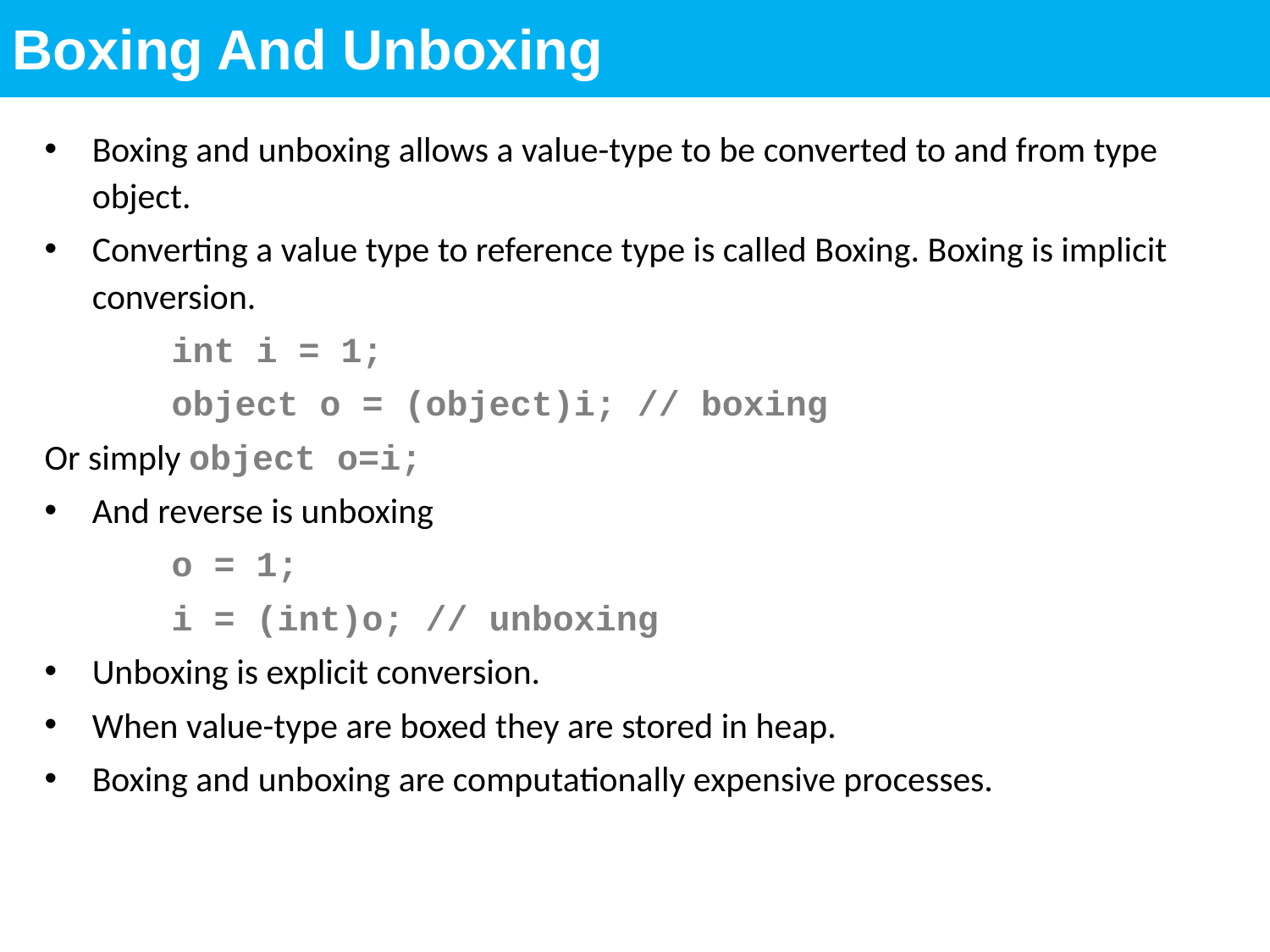

Boxing And Unboxing
Boxing and unboxing allows a value-type to be converted to and from type object.
Converting a value type to reference type is called Boxing. Boxing is implicit conversion.
	int i = 1;
	object o = (object)i; // boxing
Or simply object o=i;
And reverse is unboxing
	o = 1;
	i = (int)o; // unboxing
Unboxing is explicit conversion.
When value-type are boxed they are stored in heap.
Boxing and unboxing are computationally expensive processes.